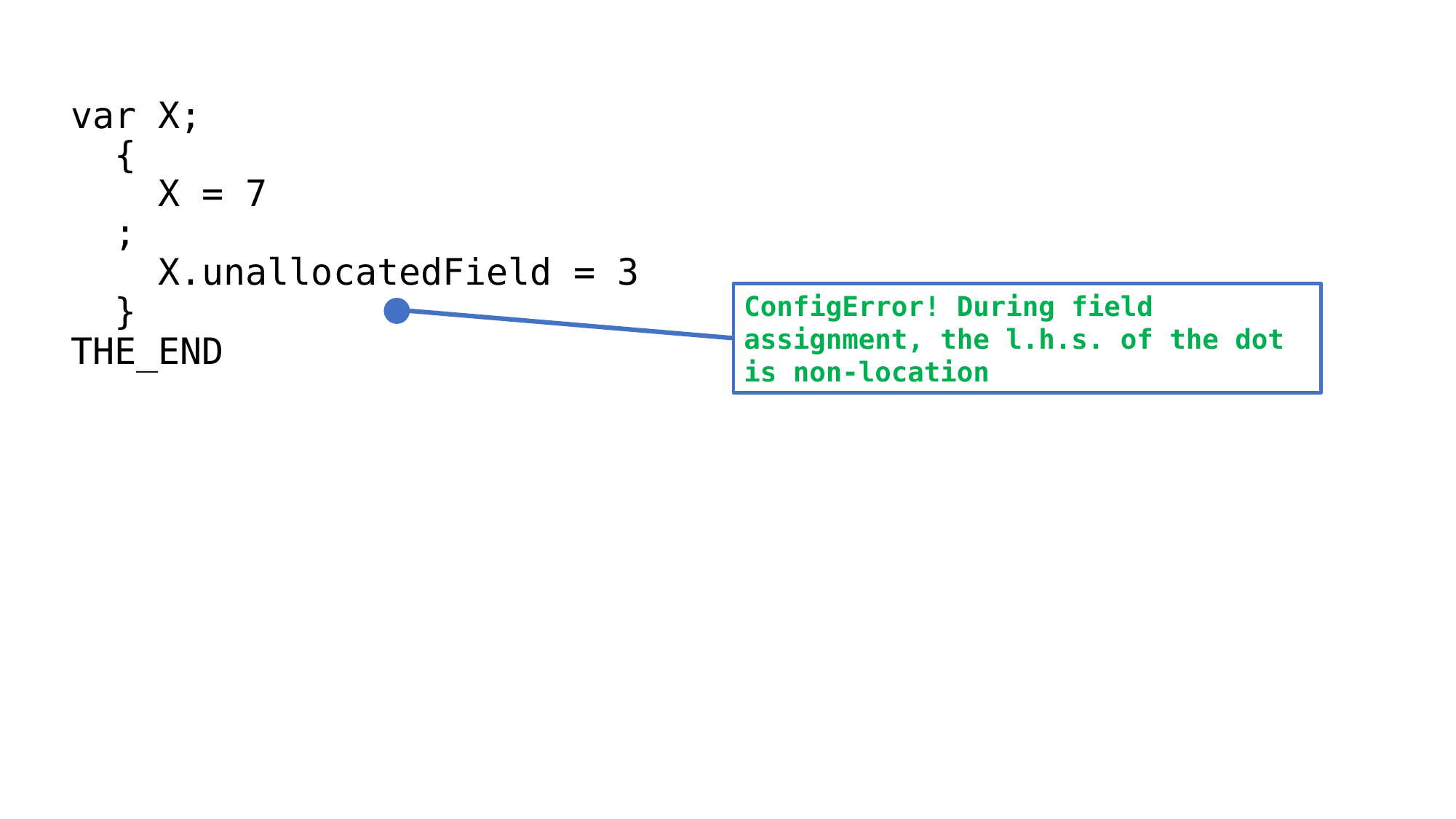

var X;
  {
    X = 7
  ;
    X.unallocatedField = 3
  }
THE_END
ConfigError! During field assignment, the l.h.s. of the dot is non-location